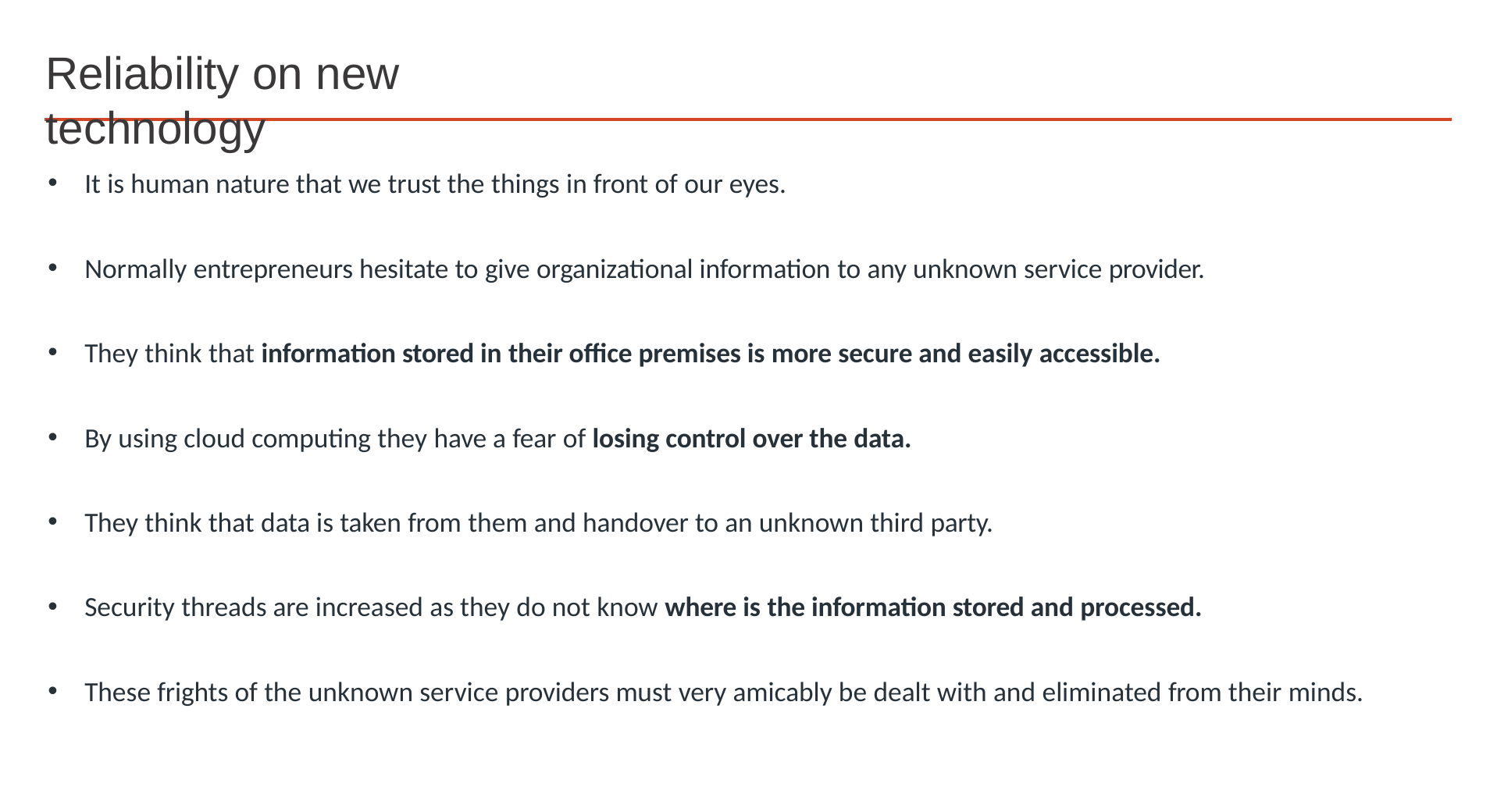

# Reliability on new technology
It is human nature that we trust the things in front of our eyes.

Normally entrepreneurs hesitate to give organizational information to any unknown service provider.

They think that information stored in their office premises is more secure and easily accessible.

By using cloud computing they have a fear of losing control over the data.

They think that data is taken from them and handover to an unknown third party.

Security threads are increased as they do not know where is the information stored and processed.

These frights of the unknown service providers must very amicably be dealt with and eliminated from their minds.